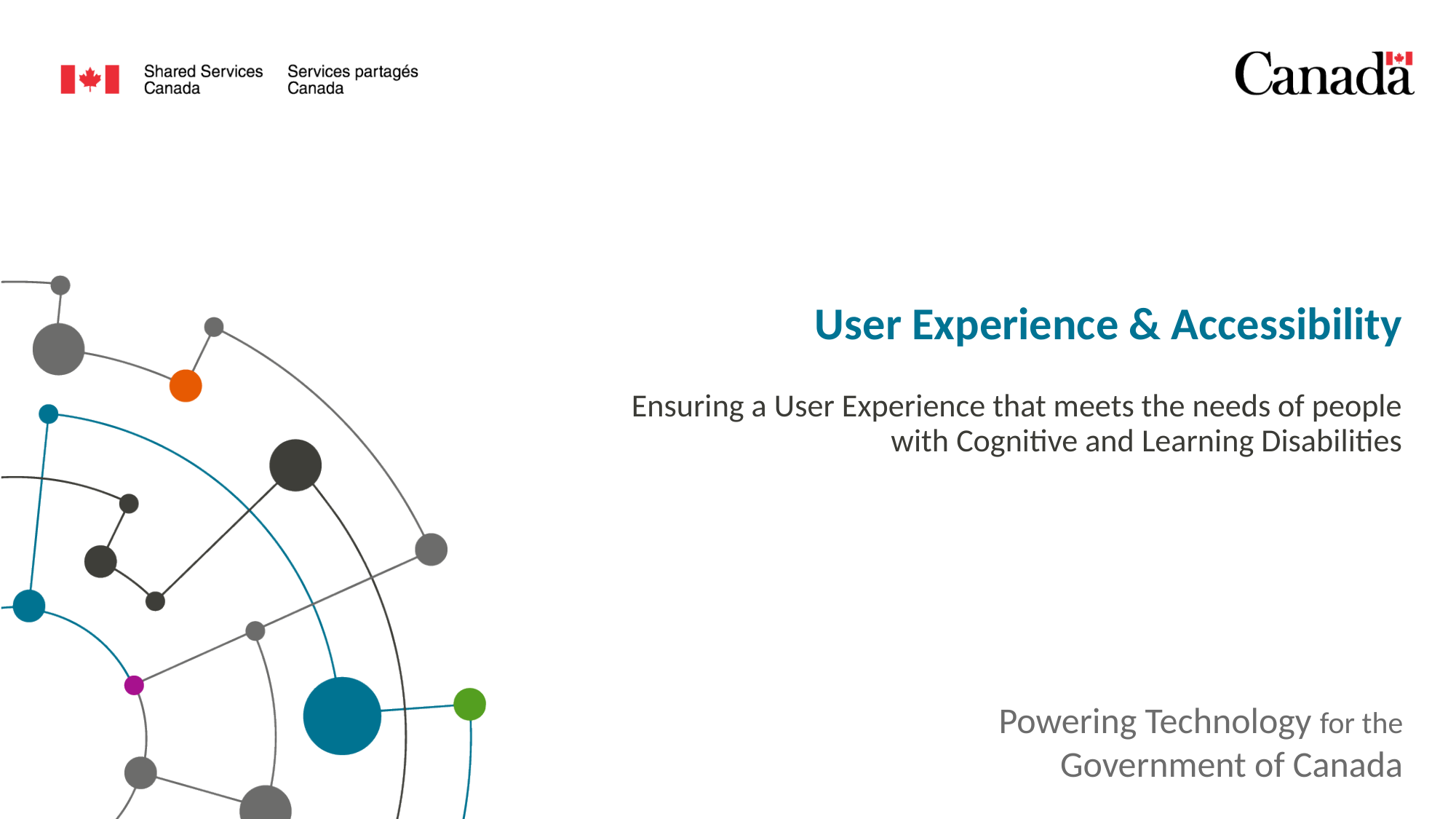

# User Experience & Accessibility
Ensuring a User Experience that meets the needs of people with Cognitive and Learning Disabilities